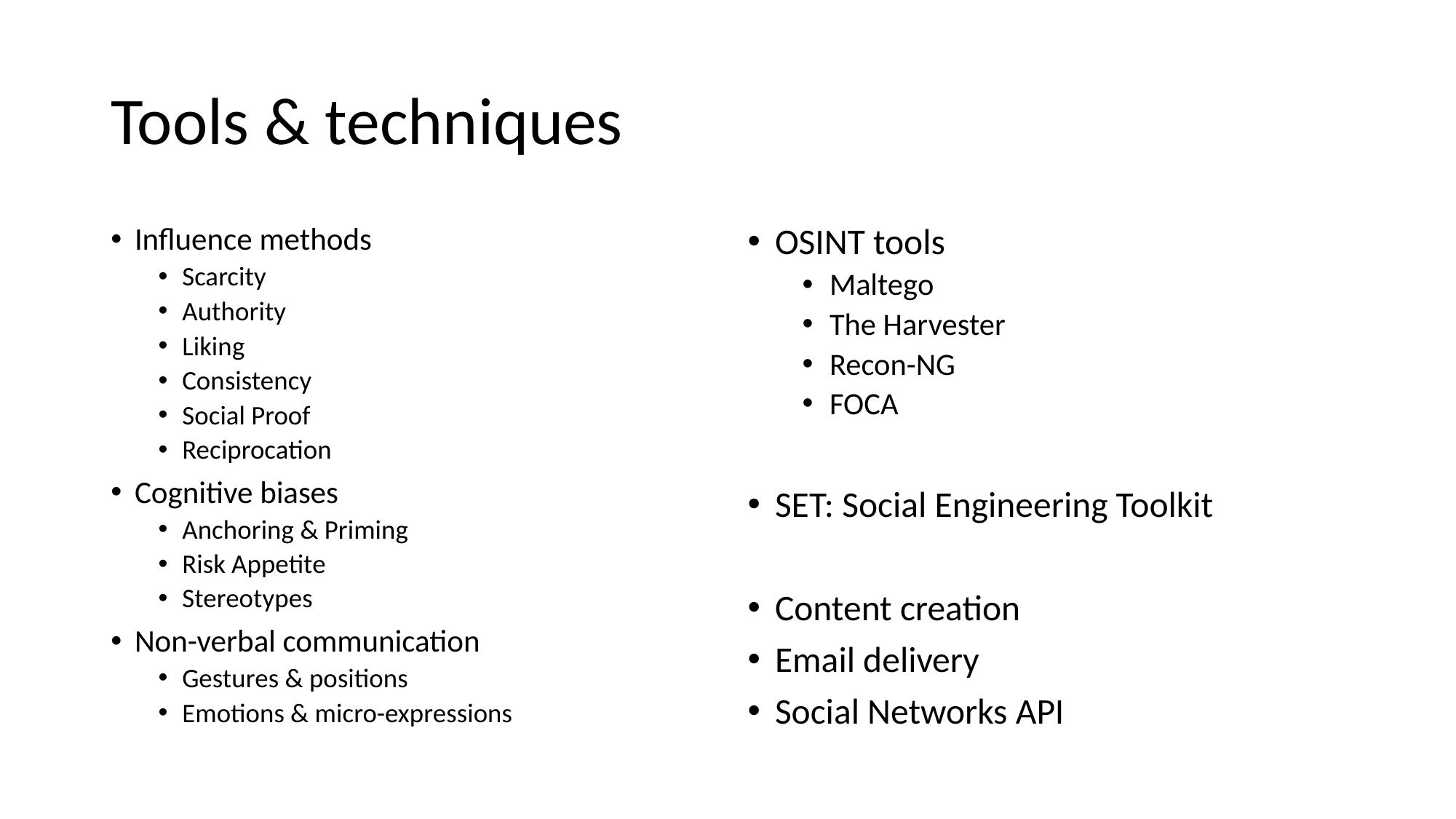

# Tools & techniques
Influence methods
Scarcity
Authority
Liking
Consistency
Social Proof
Reciprocation
Cognitive biases
Anchoring & Priming
Risk Appetite
Stereotypes
Non-verbal communication
Gestures & positions
Emotions & micro-expressions
OSINT tools
Maltego
The Harvester
Recon-NG
FOCA

SET: Social Engineering Toolkit

Content creation
Email delivery
Social Networks API